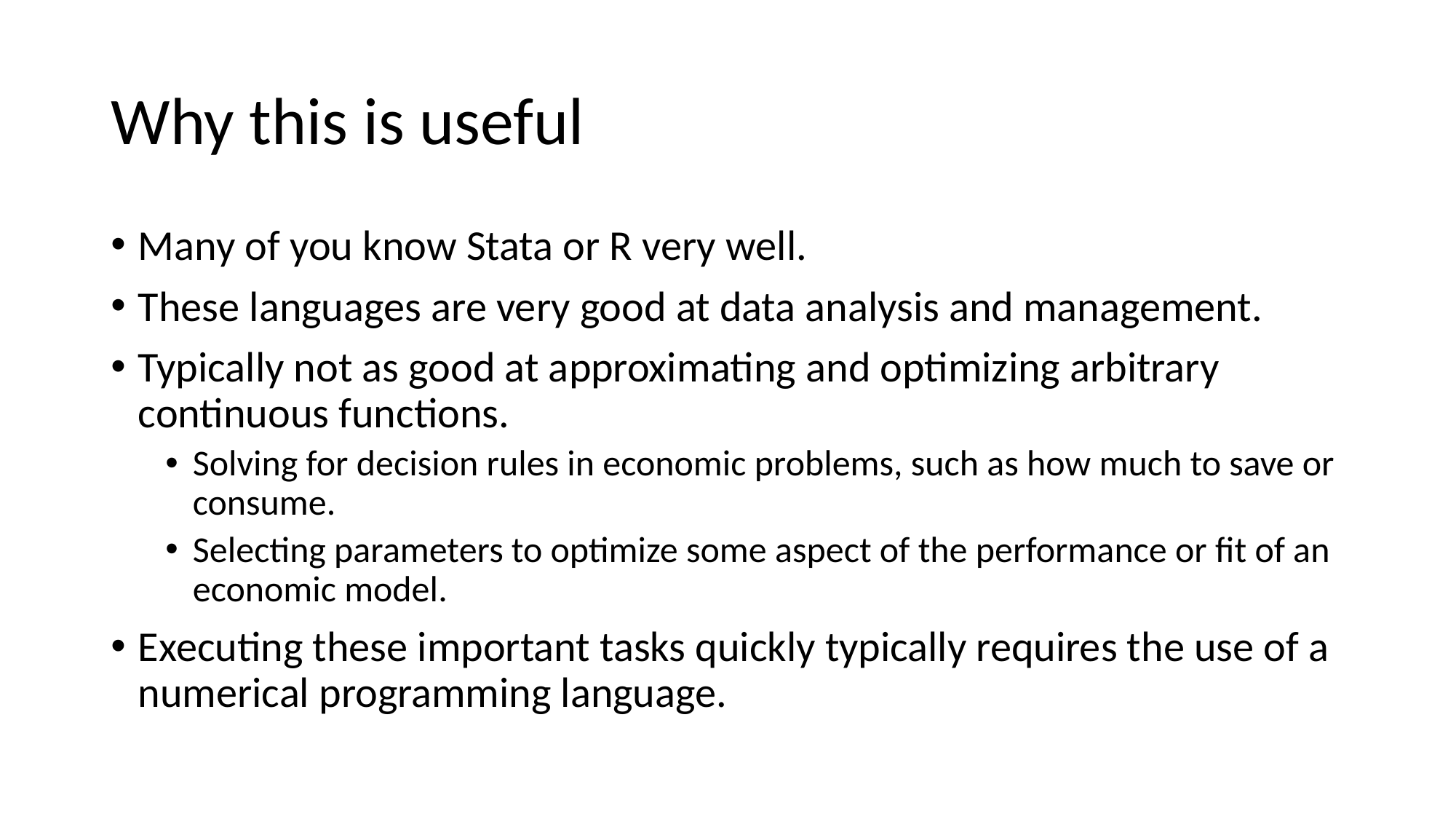

# Why this is useful
Many of you know Stata or R very well.
These languages are very good at data analysis and management.
Typically not as good at approximating and optimizing arbitrary continuous functions.
Solving for decision rules in economic problems, such as how much to save or consume.
Selecting parameters to optimize some aspect of the performance or fit of an economic model.
Executing these important tasks quickly typically requires the use of a numerical programming language.